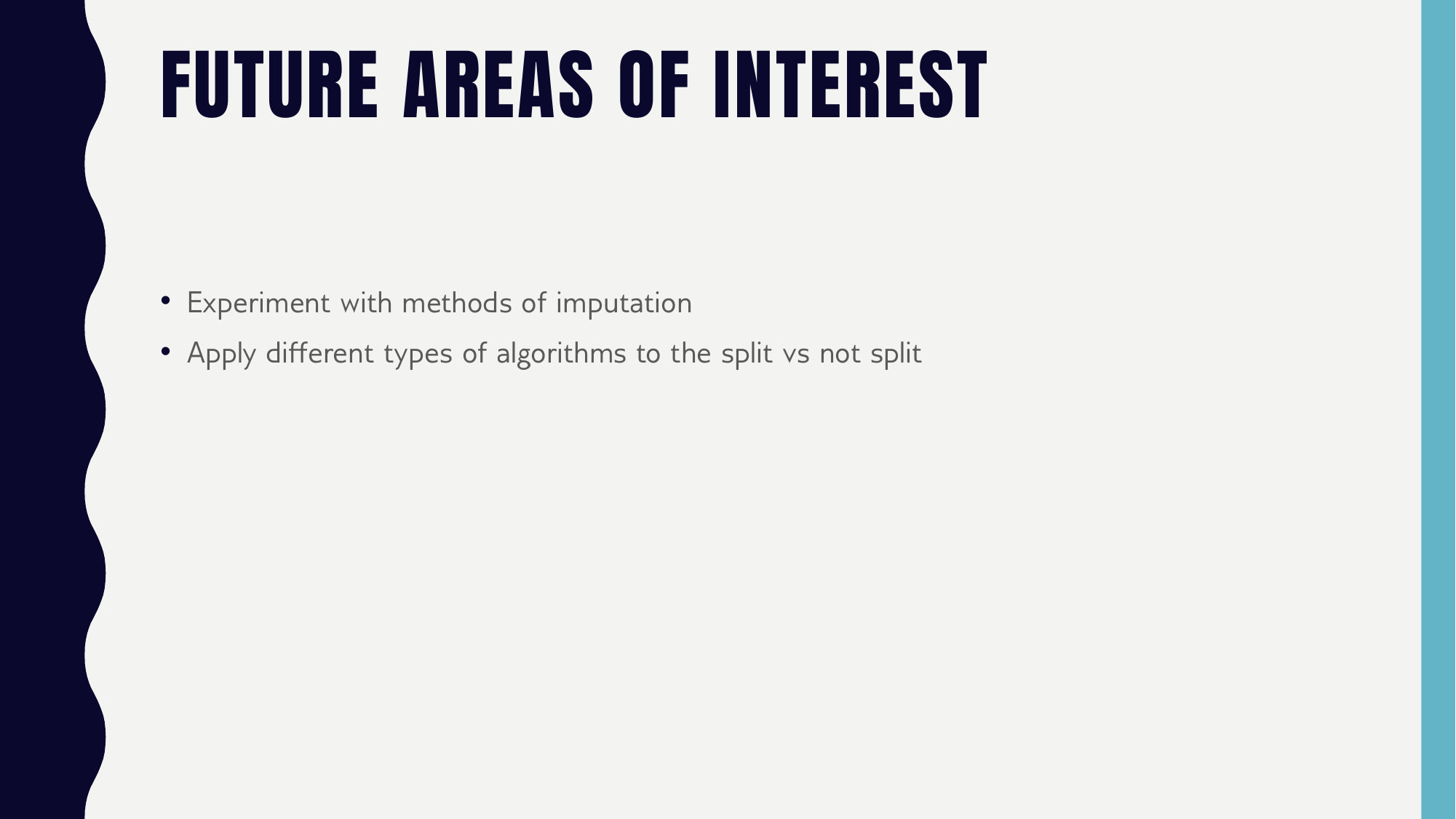

# Future Areas of Interest
Experiment with methods of imputation
Apply different types of algorithms to the split vs not split